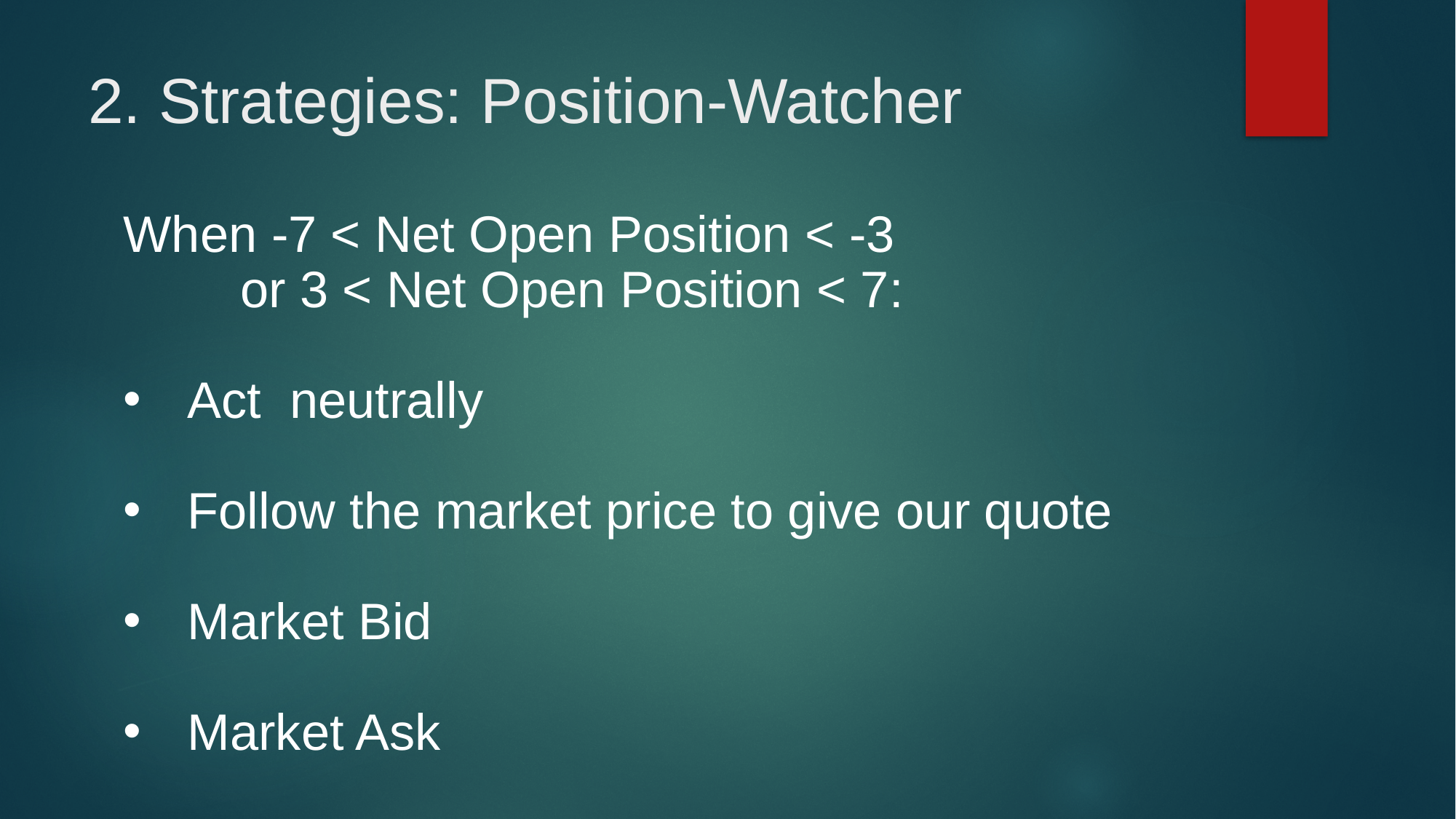

# 2. Strategies: Position-Watcher
When -7 < Net Open Position < -3
	 or 3 < Net Open Position < 7:

Act  neutrally

Follow the market price to give our quote

Market Bid

Market Ask